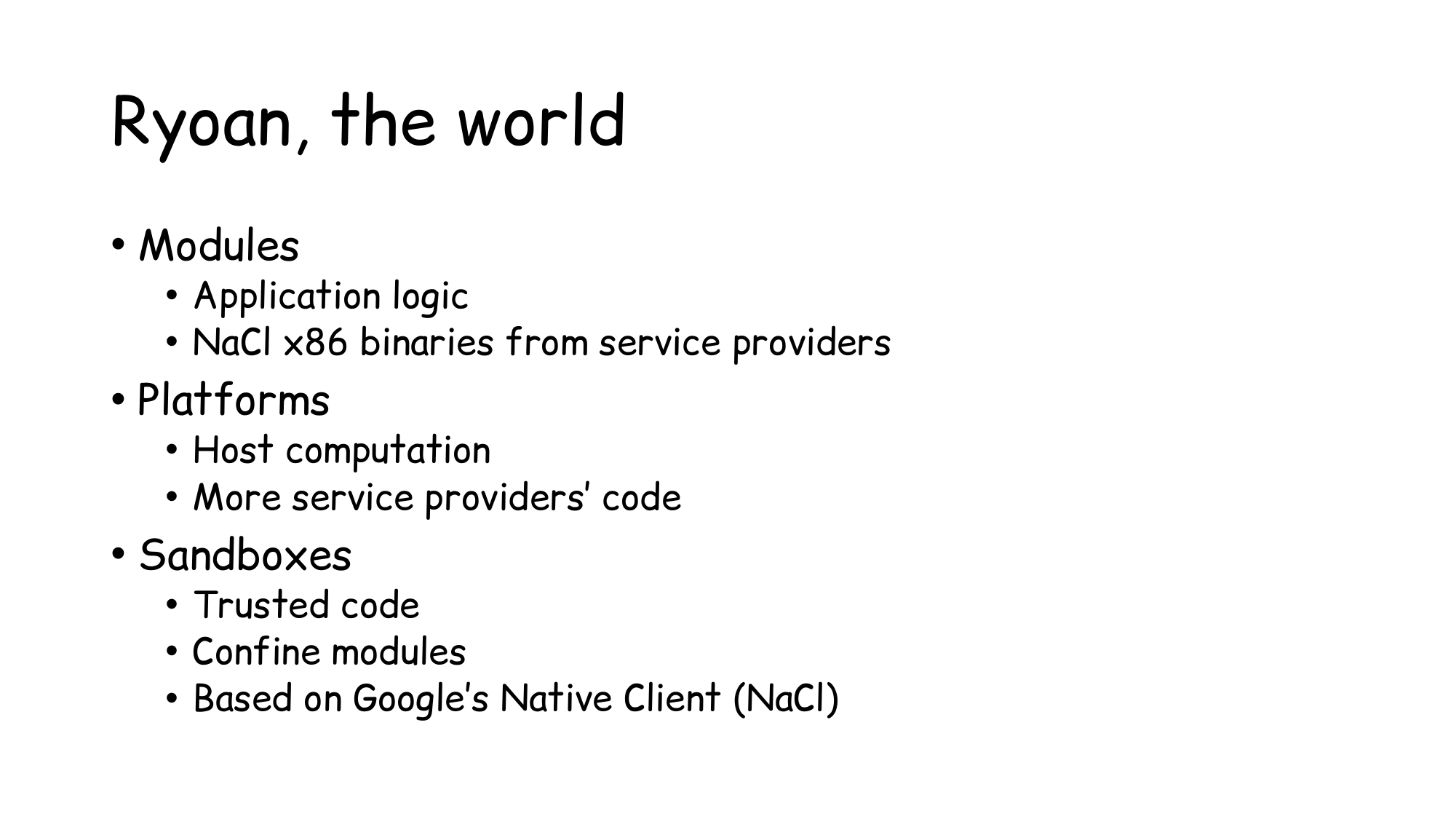

# Ryoan, the world
Modules
Application logic
NaCl x86 binaries from service providers
Platforms
Host computation
More service providers’ code
Sandboxes
Trusted code
Confine modules
Based on Google’s Native Client (NaCl)